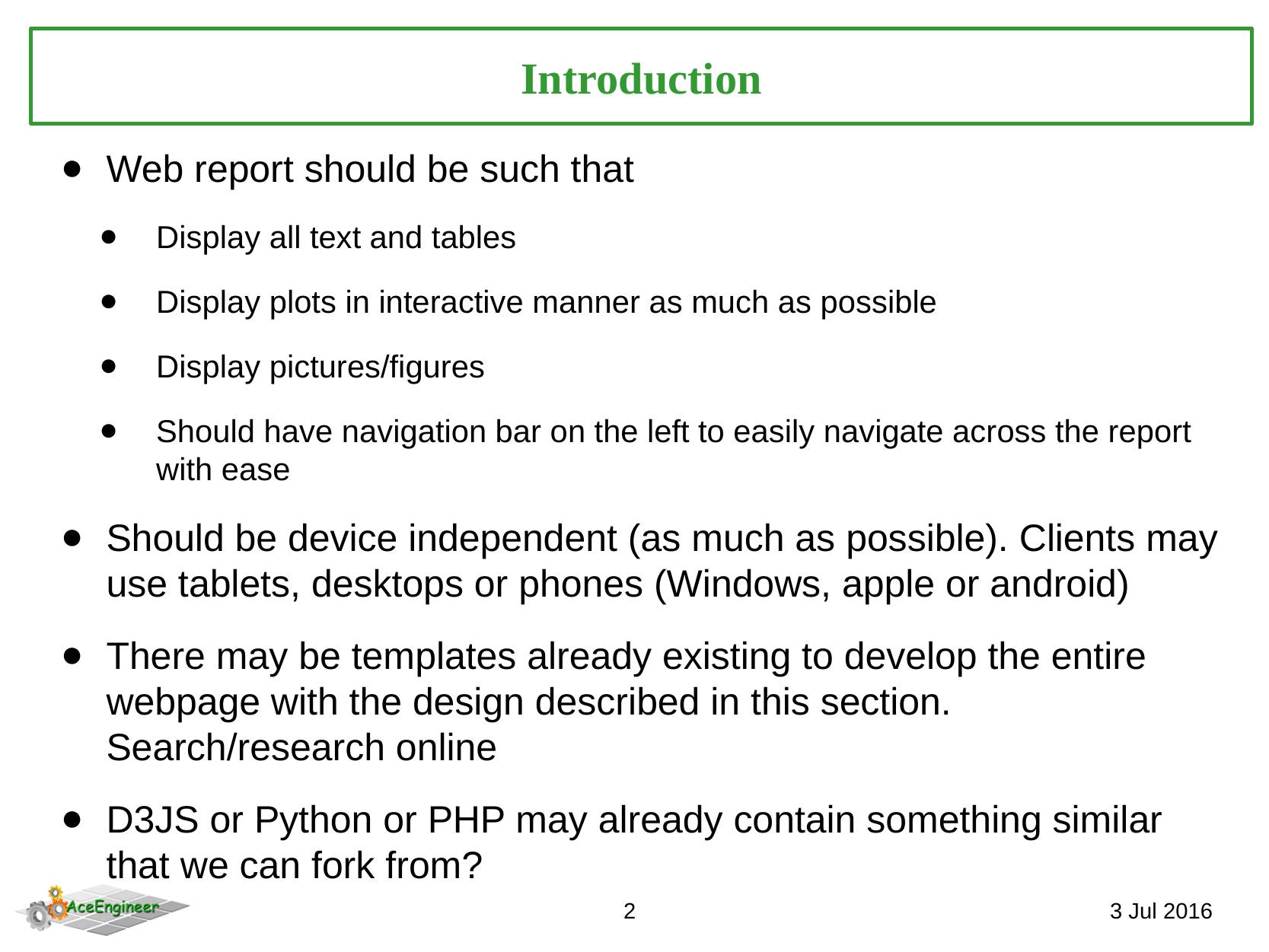

Introduction
Web report should be such that
Display all text and tables
Display plots in interactive manner as much as possible
Display pictures/figures
Should have navigation bar on the left to easily navigate across the report with ease
Should be device independent (as much as possible). Clients may use tablets, desktops or phones (Windows, apple or android)
There may be templates already existing to develop the entire webpage with the design described in this section. Search/research online
D3JS or Python or PHP may already contain something similar that we can fork from?